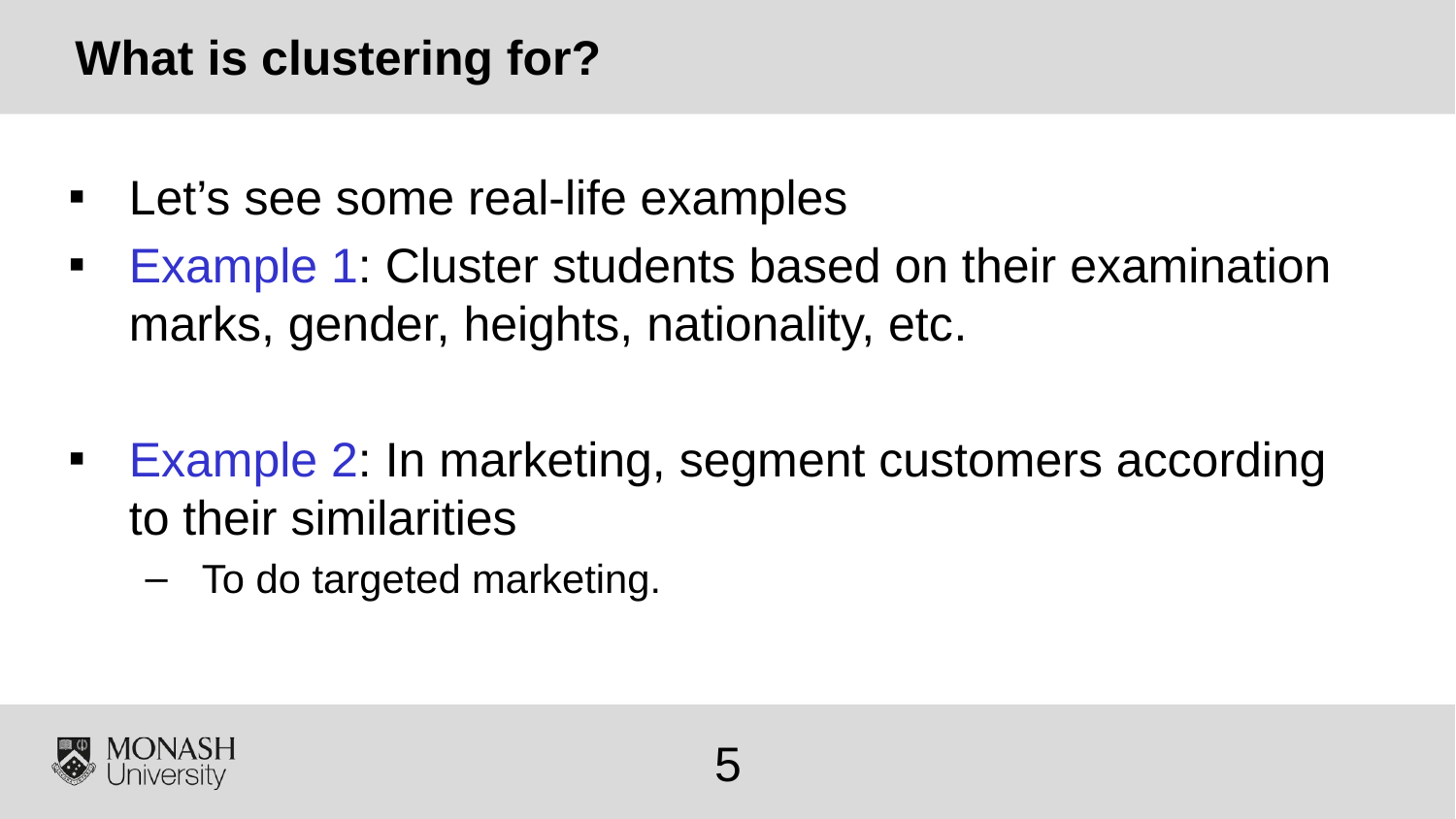

What is clustering for?
Let’s see some real-life examples
Example 1: Cluster students based on their examination marks, gender, heights, nationality, etc.

Example 2: In marketing, segment customers according to their similarities
To do targeted marketing.